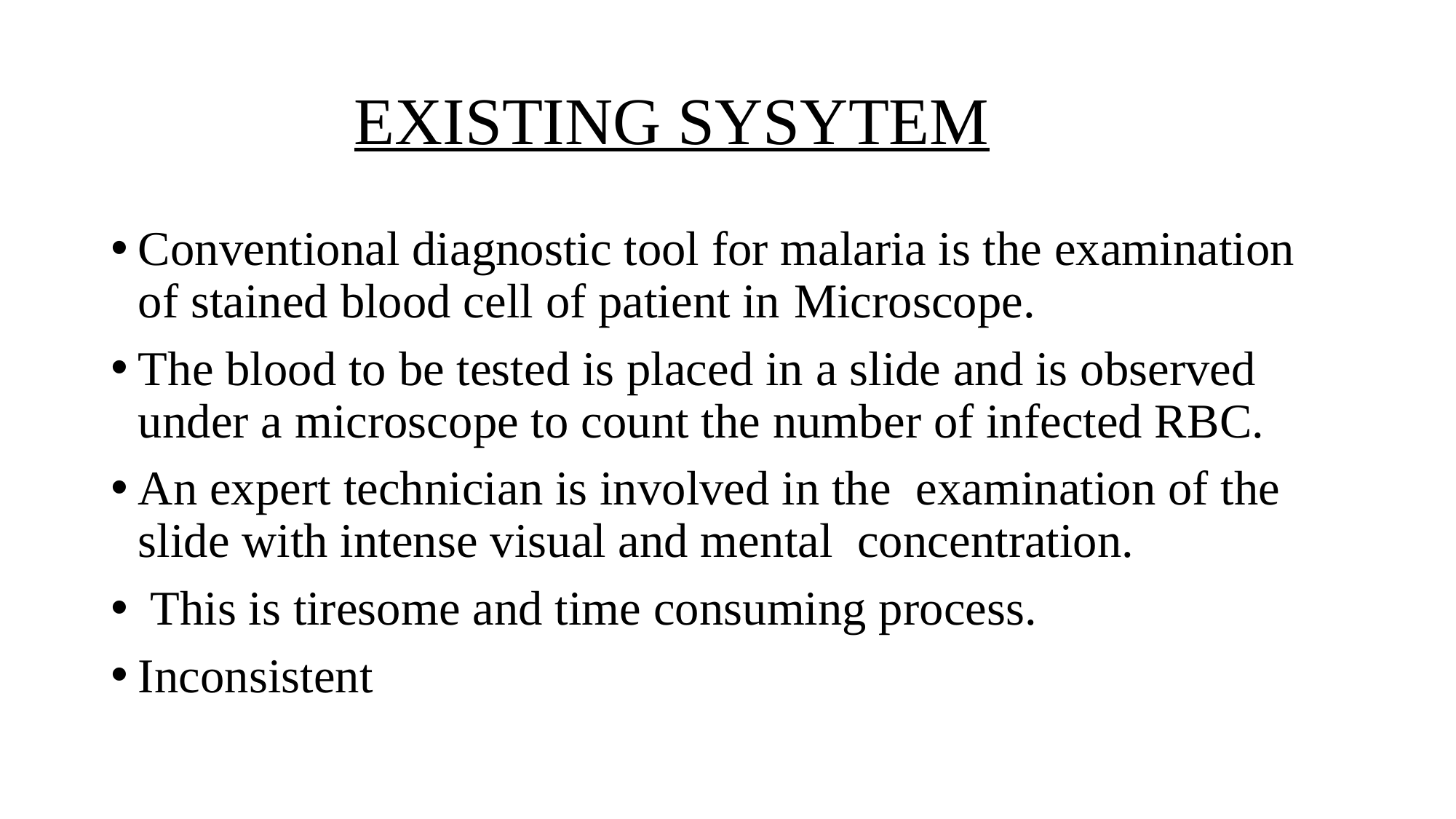

# EXISTING SYSYTEM
Conventional diagnostic tool for malaria is the examination of stained blood cell of patient in Microscope.
The blood to be tested is placed in a slide and is observed under a microscope to count the number of infected RBC.
An expert technician is involved in the  examination of the slide with intense visual and mental  concentration.
 This is tiresome and time consuming process.
Inconsistent